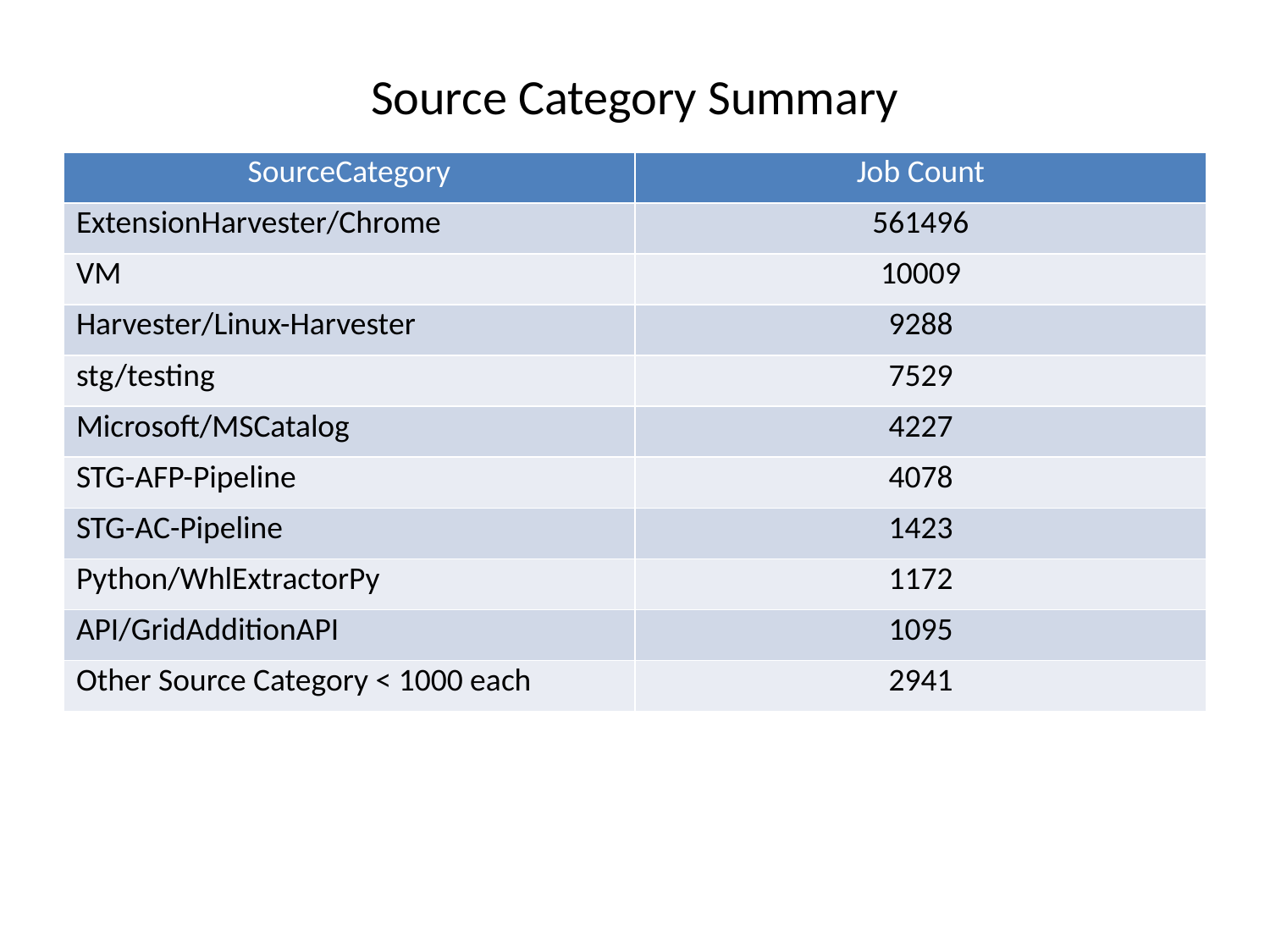

Source Category Summary
| SourceCategory | Job Count |
| --- | --- |
| ExtensionHarvester/Chrome | 561496 |
| VM | 10009 |
| Harvester/Linux-Harvester | 9288 |
| stg/testing | 7529 |
| Microsoft/MSCatalog | 4227 |
| STG-AFP-Pipeline | 4078 |
| STG-AC-Pipeline | 1423 |
| Python/WhlExtractorPy | 1172 |
| API/GridAdditionAPI | 1095 |
| Other Source Category < 1000 each | 2941 |